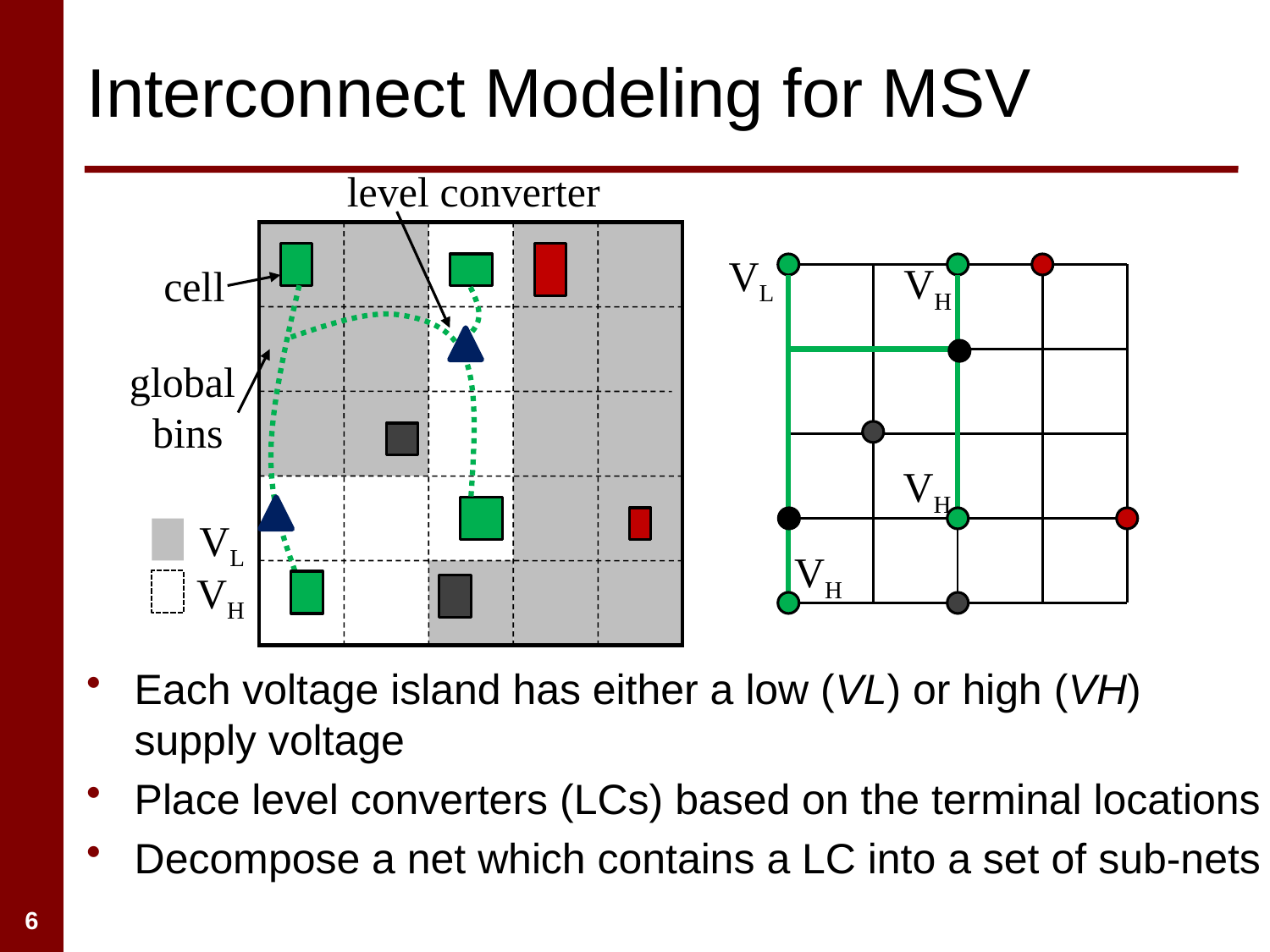

# Interconnect Modeling for MSV
level converter

VL

VH
 cell

global
bins

VH

VL

VH
VH

Each voltage island has either a low (VL) or high (VH) supply voltage
Place level converters (LCs) based on the terminal locations
Decompose a net which contains a LC into a set of sub-nets